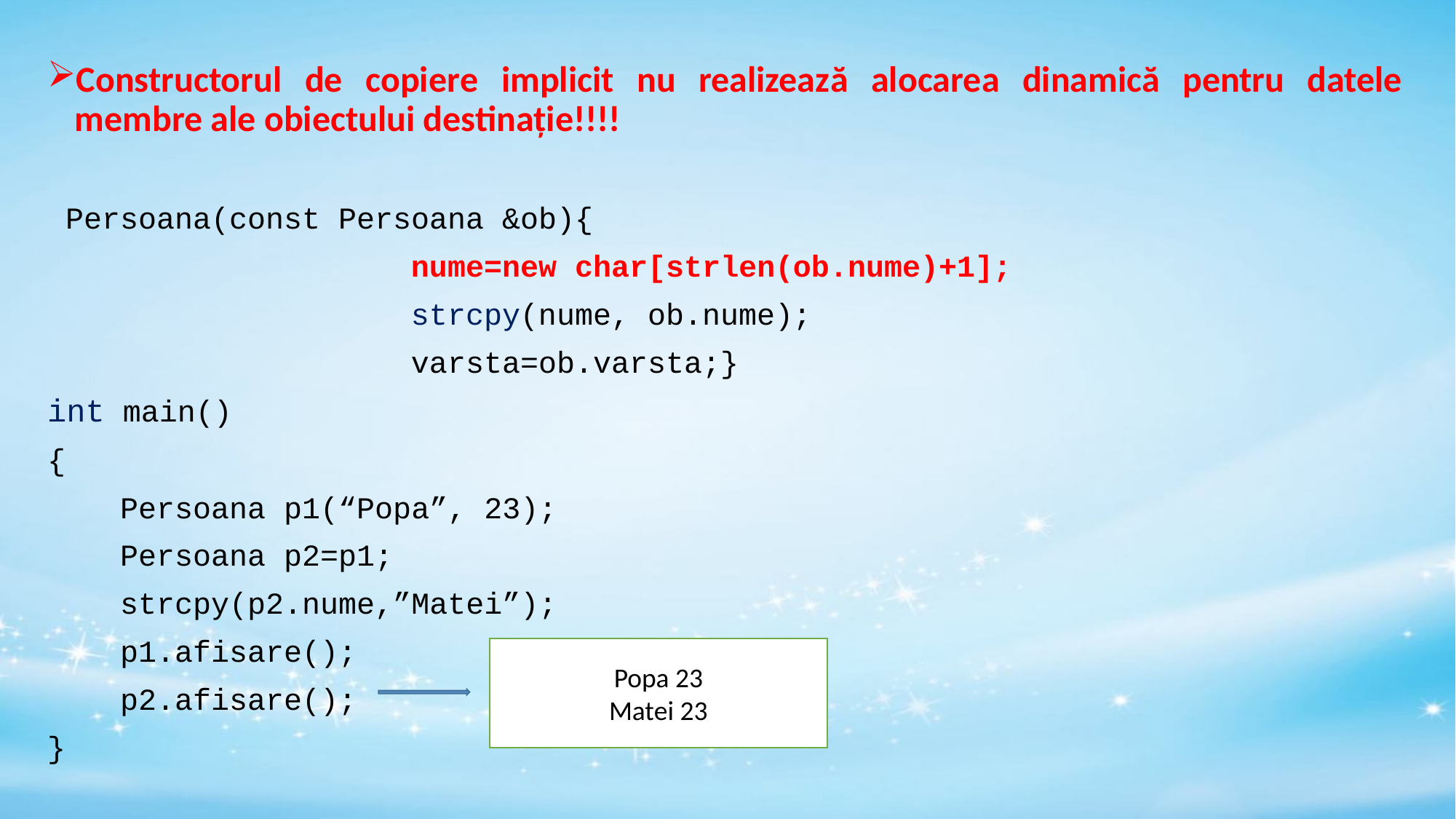

Constructorul de copiere implicit nu realizează alocarea dinamică pentru datele membre ale obiectului destinație!!!!

 Persoana(const Persoana &ob){
                    nume=new char[strlen(ob.nume)+1];
	     		  strcpy(nume, ob.nume);
                    varsta=ob.varsta;}
int main()
{
    Persoana p1(“Popa”, 23);
    Persoana p2=p1;
    strcpy(p2.nume,”Matei”);
    p1.afisare();
    p2.afisare();
}

Popa 23
Matei 23